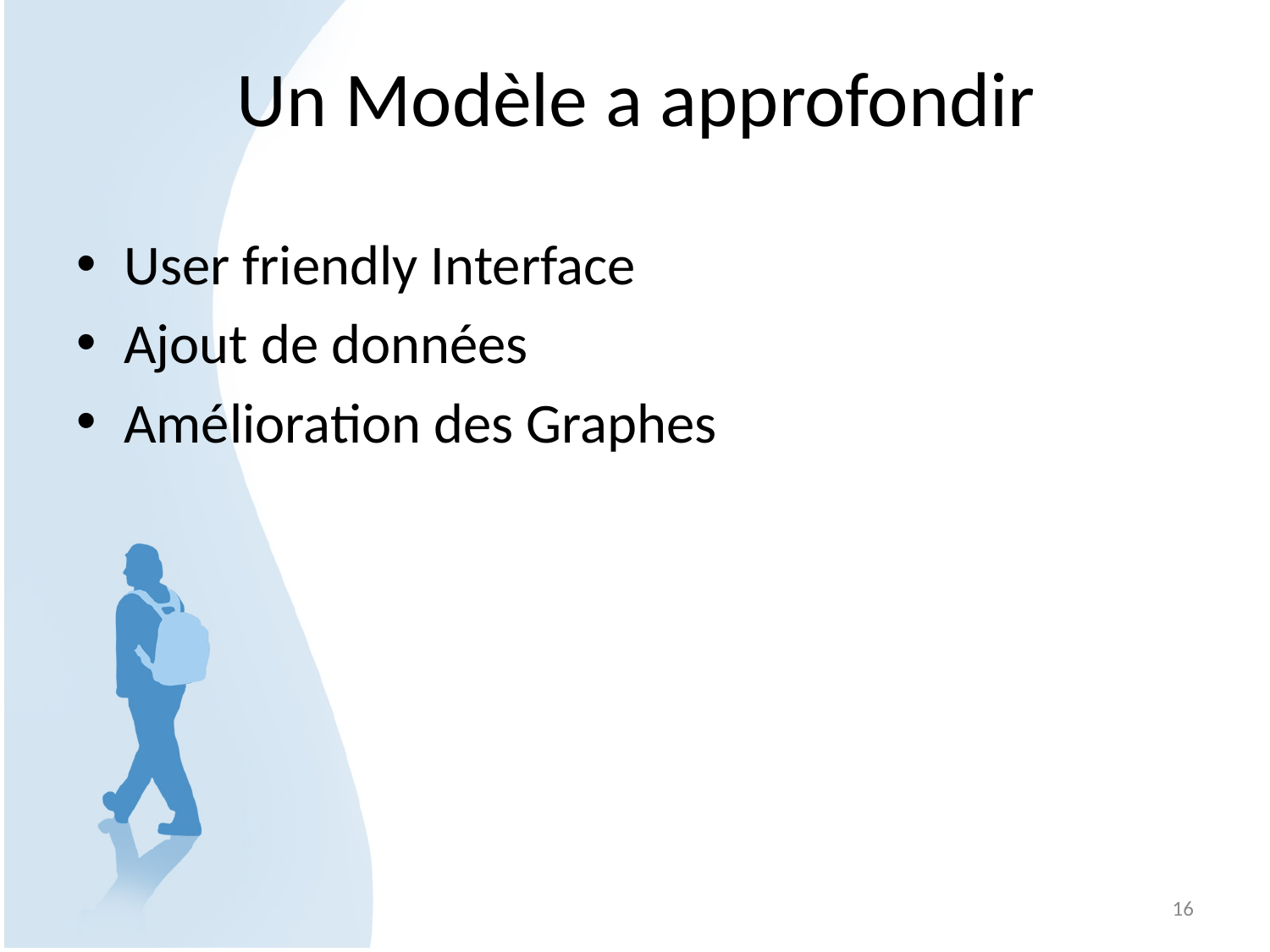

# Un Modèle a approfondir
User friendly Interface
Ajout de données
Amélioration des Graphes

16